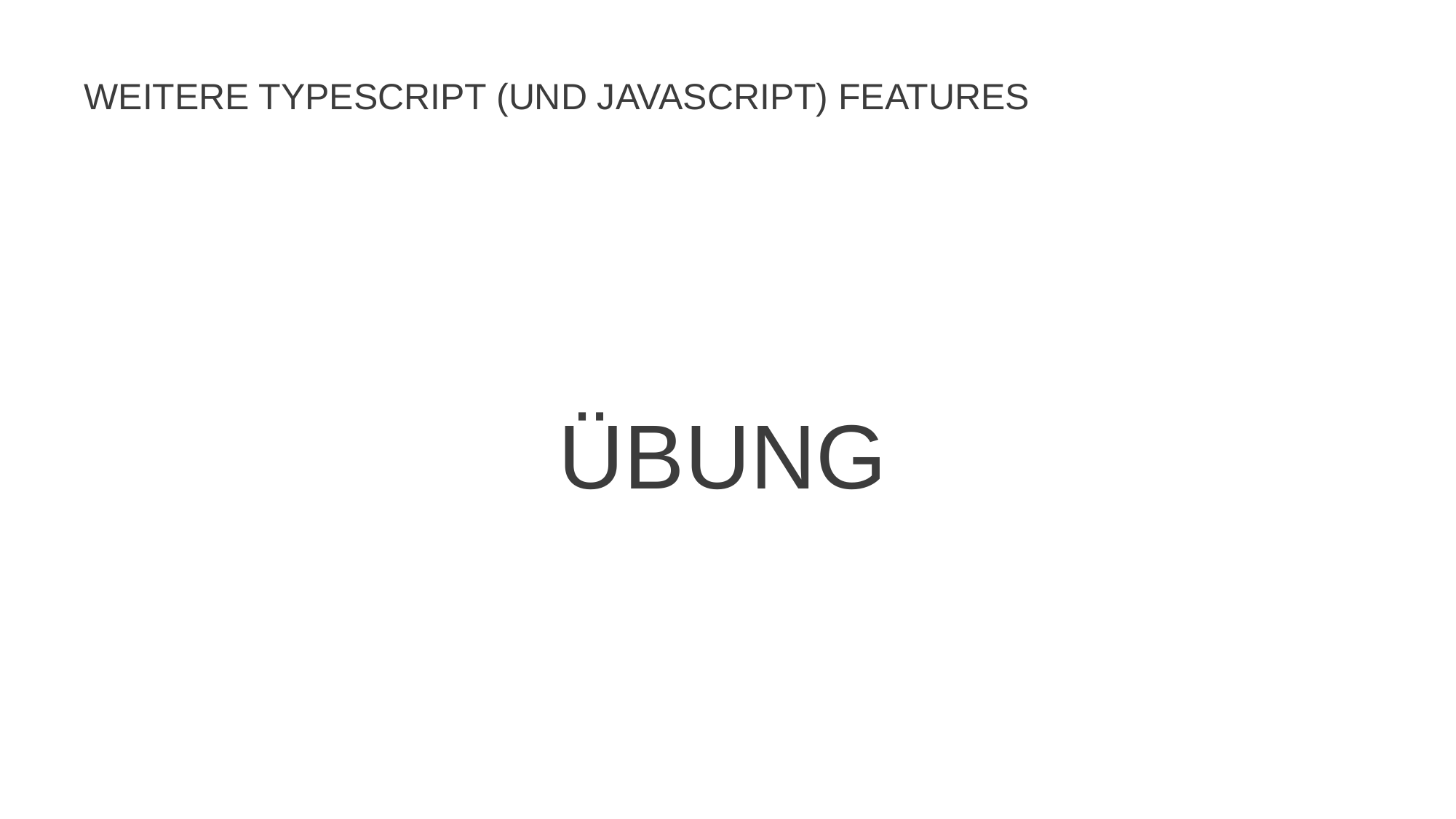

# Weitere Typescript (und JavaScript) Features
ÜBUNG